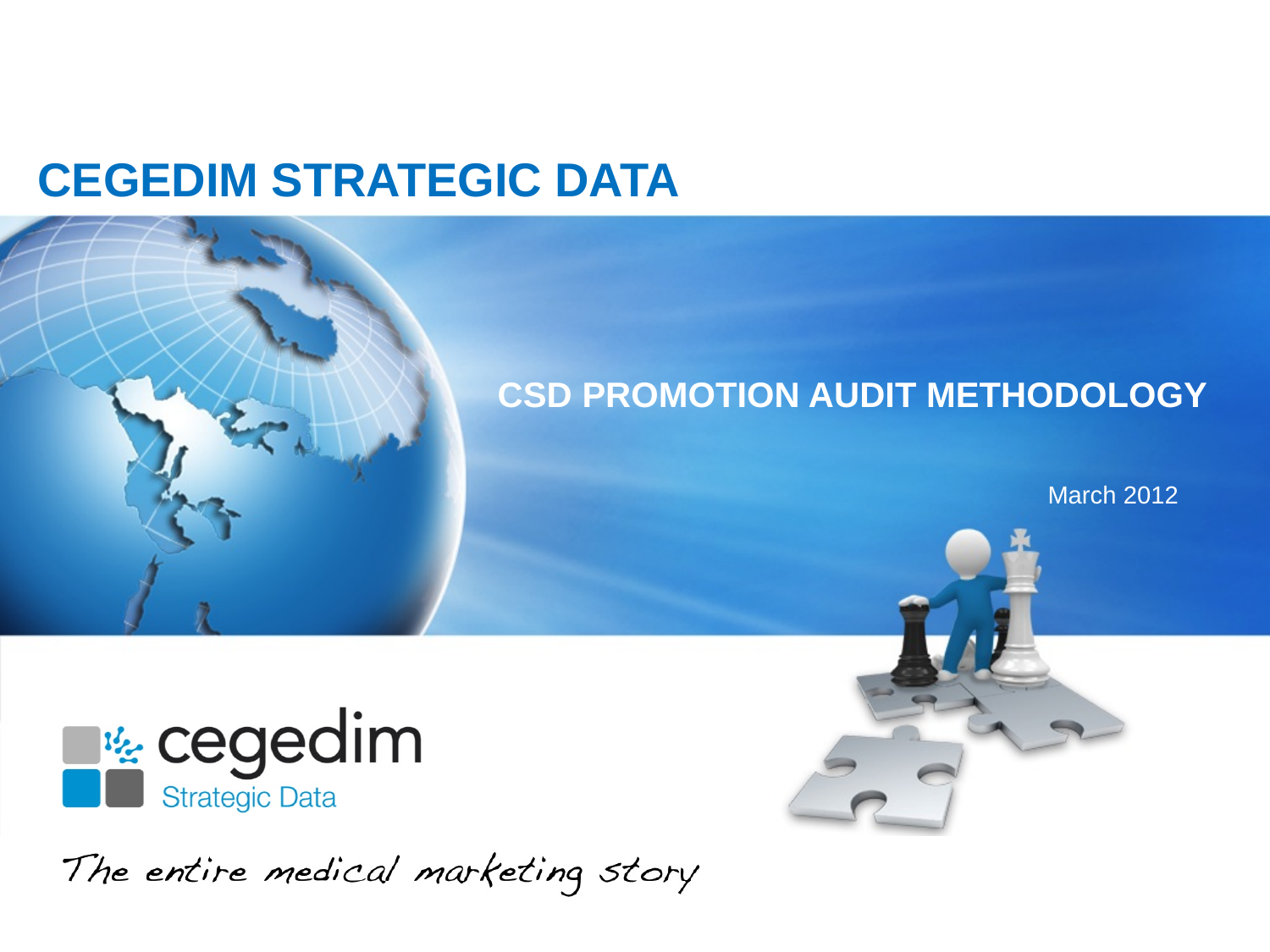

CEGEDIM STRATEGIC DATA
CSD PROMOTION AUDIT METHODOLOGY
March 2012